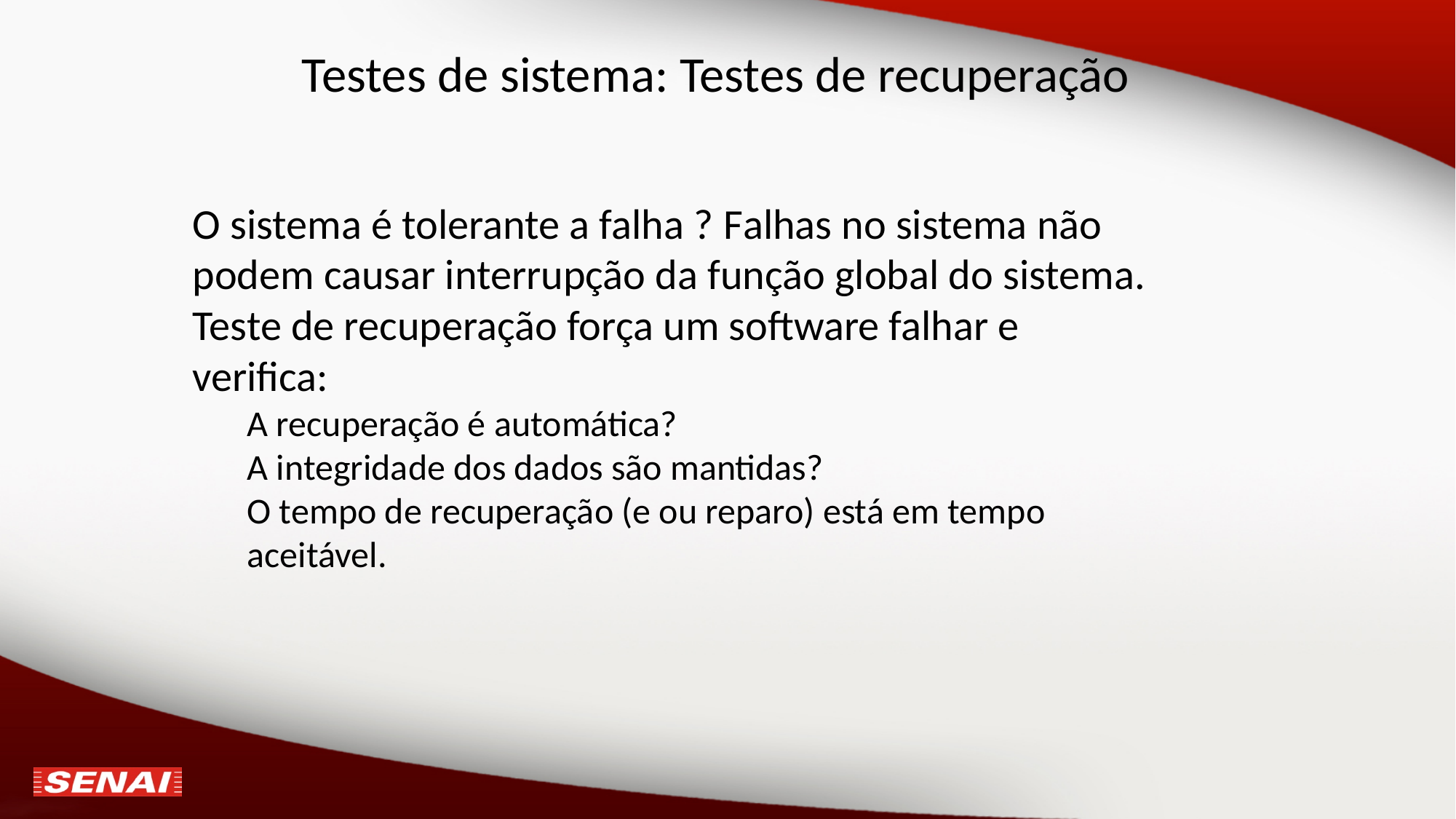

# Testes de sistema: Testes de recuperação
O sistema é tolerante a falha ? Falhas no sistema não podem causar interrupção da função global do sistema.
Teste de recuperação força um software falhar e verifica:
A recuperação é automática?
A integridade dos dados são mantidas?
O tempo de recuperação (e ou reparo) está em tempo aceitável.